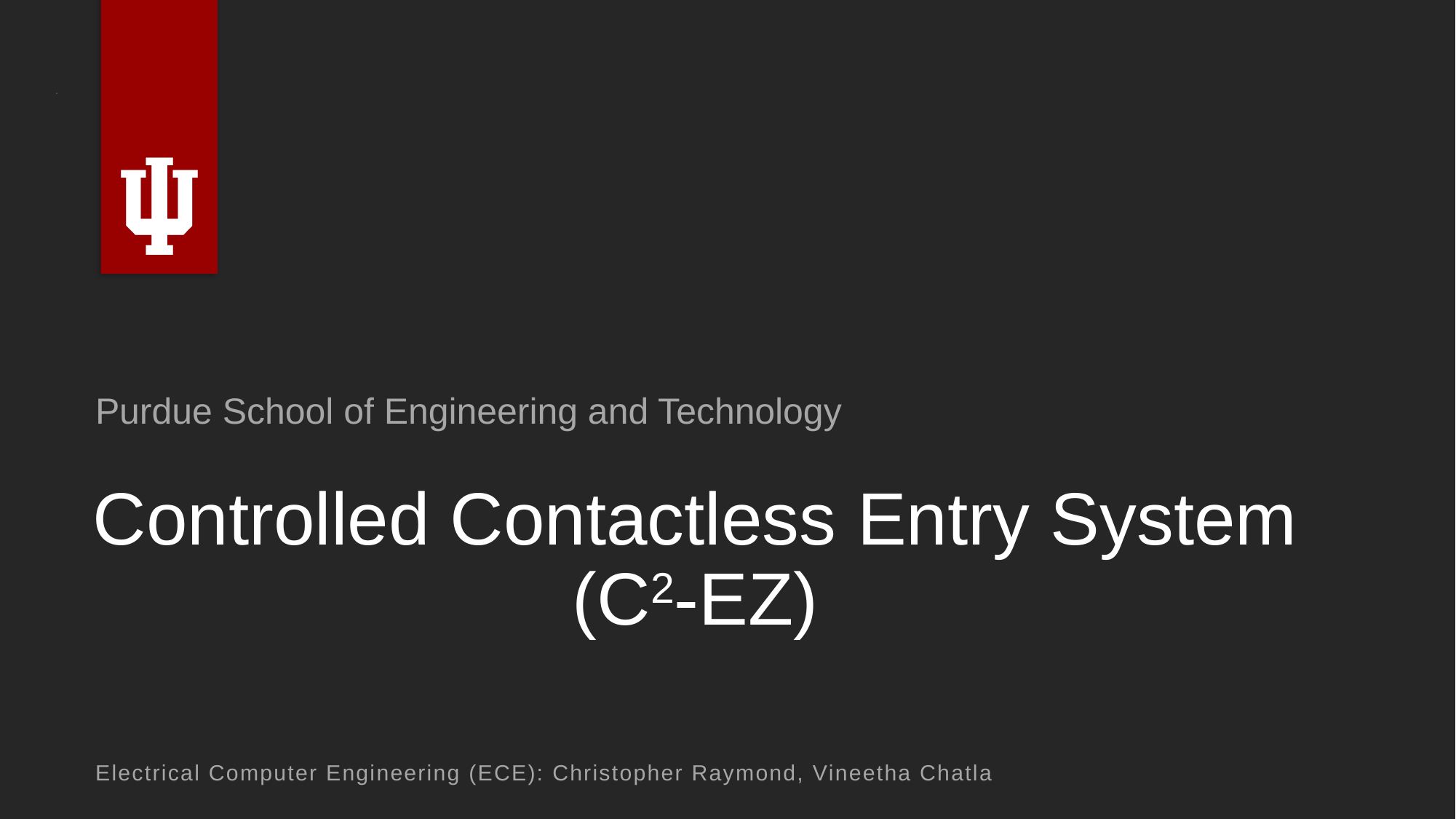

Purdue School of Engineering and Technology
# Controlled Contactless Entry System (C2-EZ)

Electrical Computer Engineering (ECE): Christopher Raymond, Vineetha Chatla